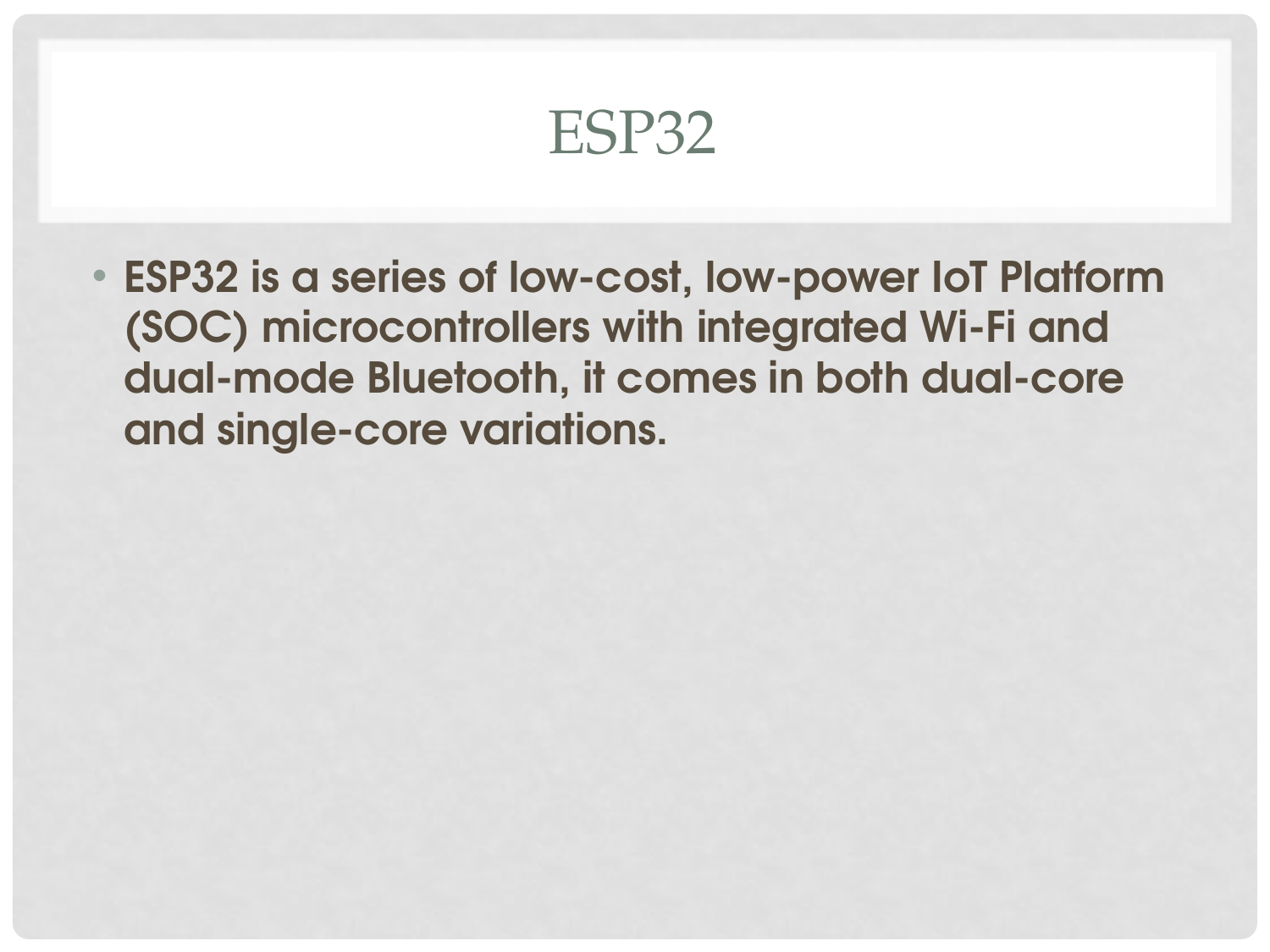

# ESP32
ESP32 is a series of low-cost, low-power IoT Platform (SOC) microcontrollers with integrated Wi-Fi and dual-mode Bluetooth, it comes in both dual-core and single-core variations.